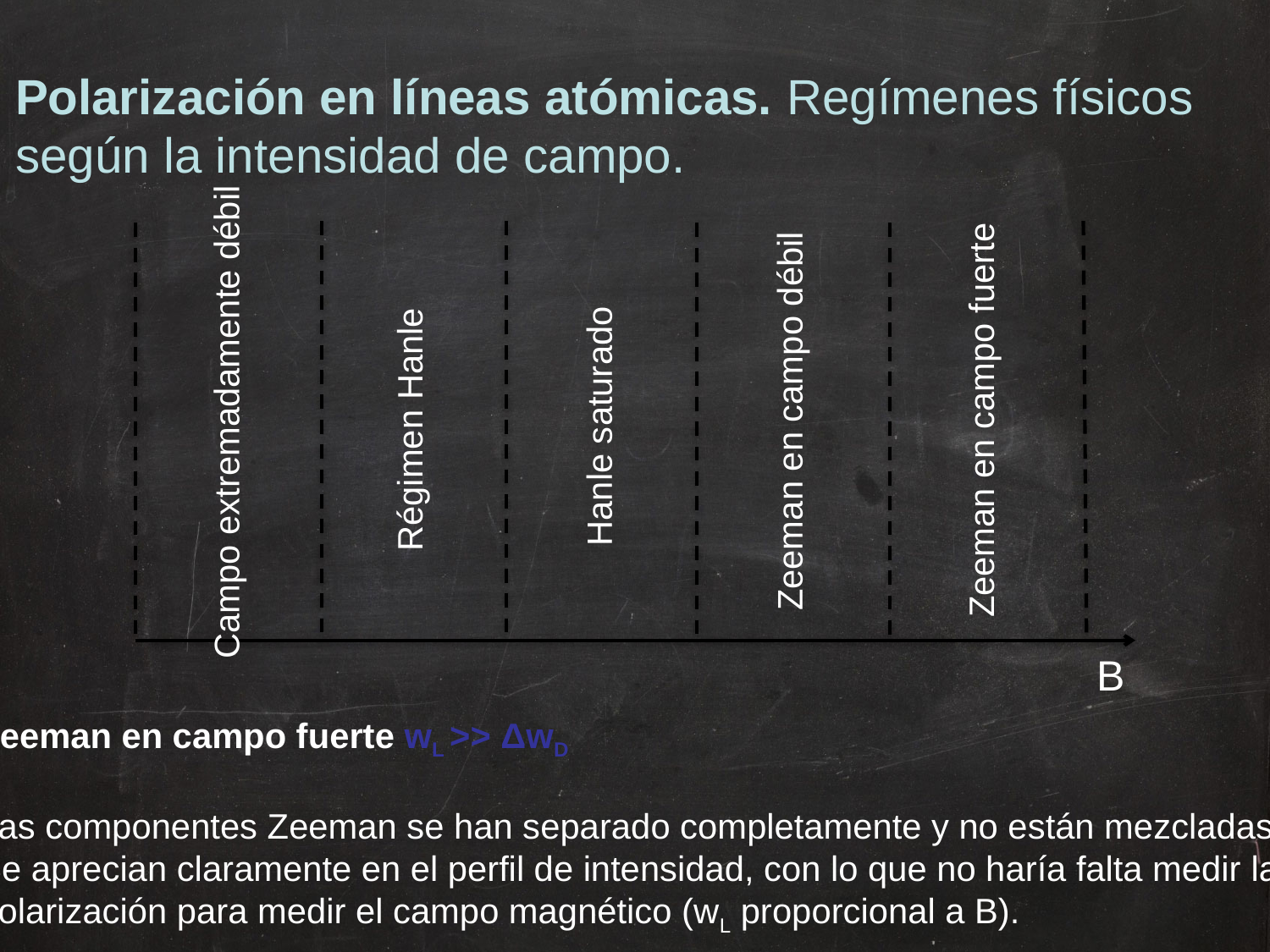

Polarización en líneas atómicas. Regímenes físicos
según la intensidad de campo.
Zeeman en campo fuerte
Zeeman en campo débil
Campo extremadamente débil
Hanle saturado
Régimen Hanle
B
Zeeman en campo fuerte wL >> ΔwD

Las componentes Zeeman se han separado completamente y no están mezcladas.
Se aprecian claramente en el perfil de intensidad, con lo que no haría falta medir la
polarización para medir el campo magnético (wL proporcional a B).